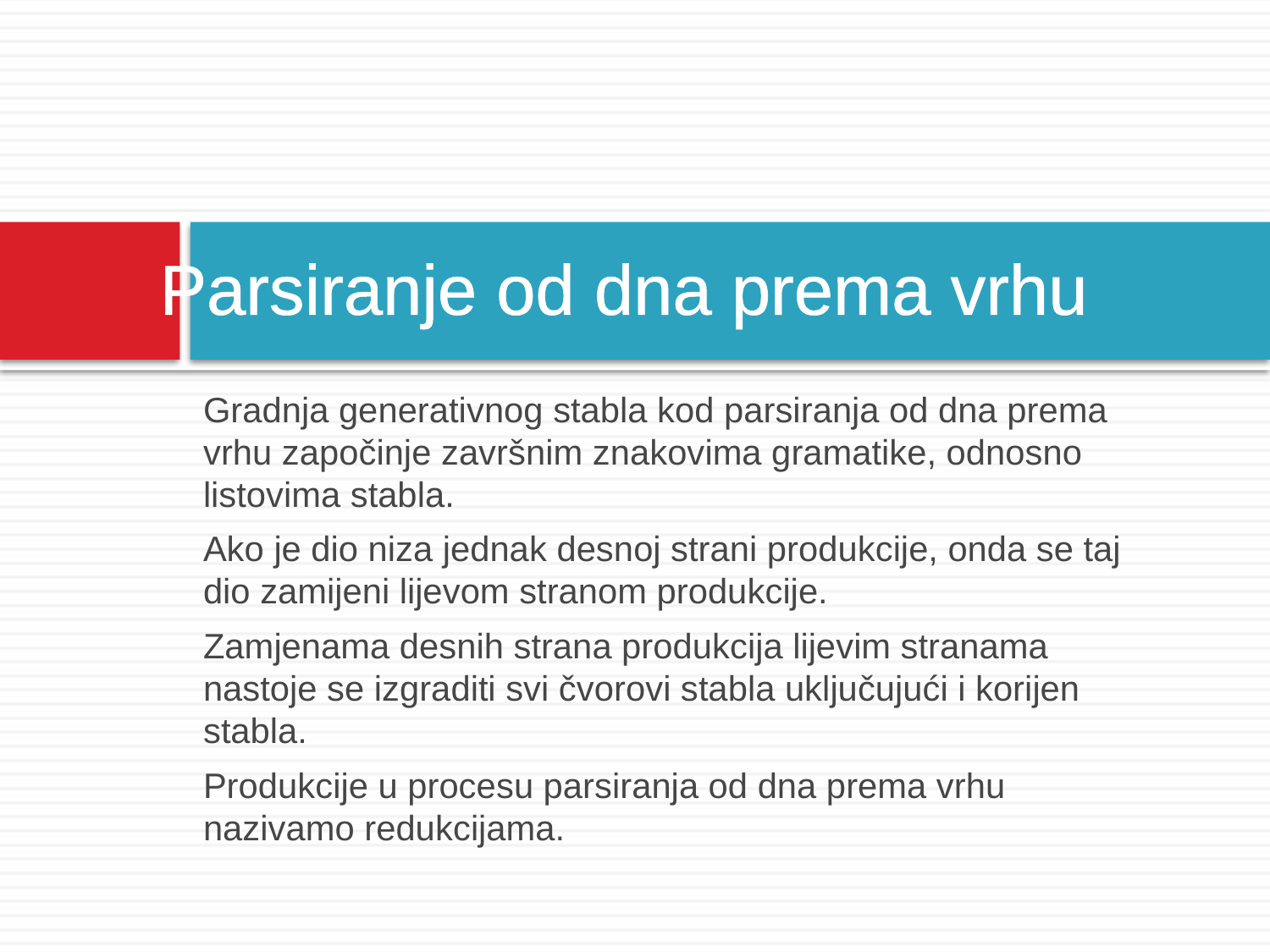

Parsiranje od dna prema vrhu
Gradnja generativnog stabla kod parsiranja od dna prema vrhu započinje završnim znakovima gramatike, odnosno listovima stabla.
Ako je dio niza jednak desnoj strani produkcije, onda se taj dio zamijeni lijevom stranom produkcije.
Zamjenama desnih strana produkcija lijevim stranama nastoje se izgraditi svi čvorovi stabla uključujući i korijen stabla.
Produkcije u procesu parsiranja od dna prema vrhu nazivamo redukcijama.